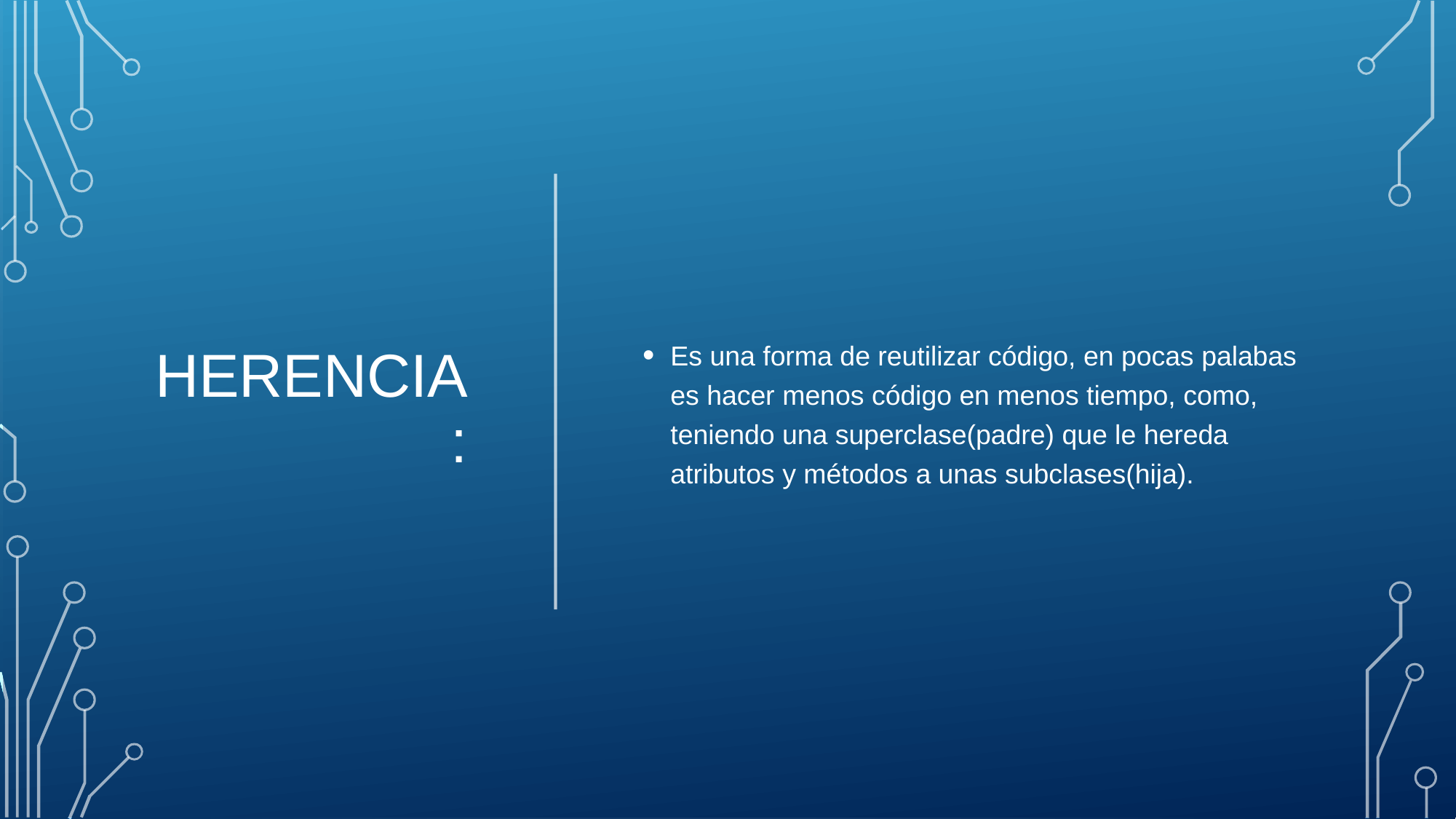

# Herencia:
Es una forma de reutilizar código, en pocas palabas es hacer menos código en menos tiempo, como, teniendo una superclase(padre) que le hereda atributos y métodos a unas subclases(hija).